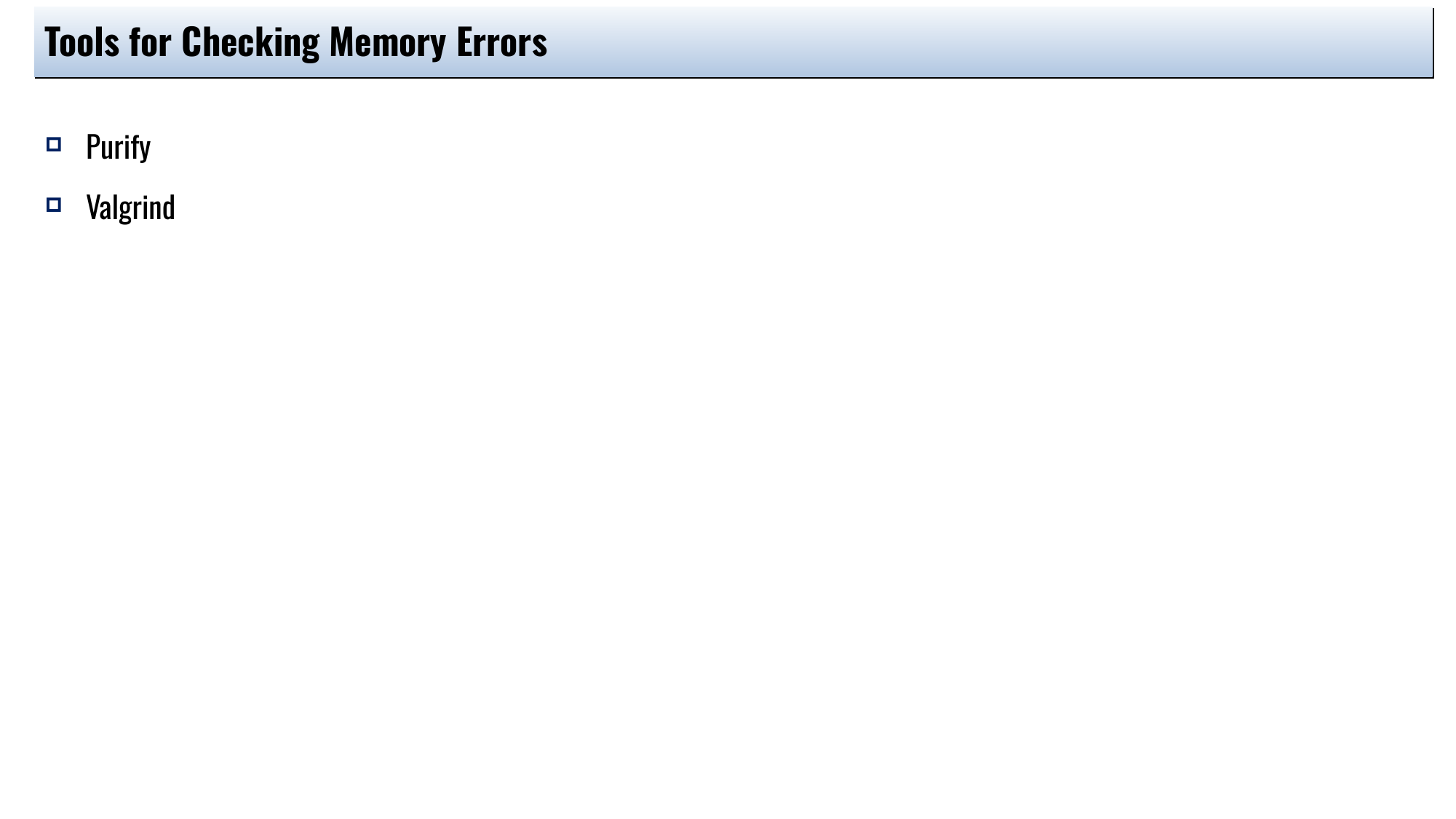

# Tools for Checking Memory Errors
Purify
Valgrind